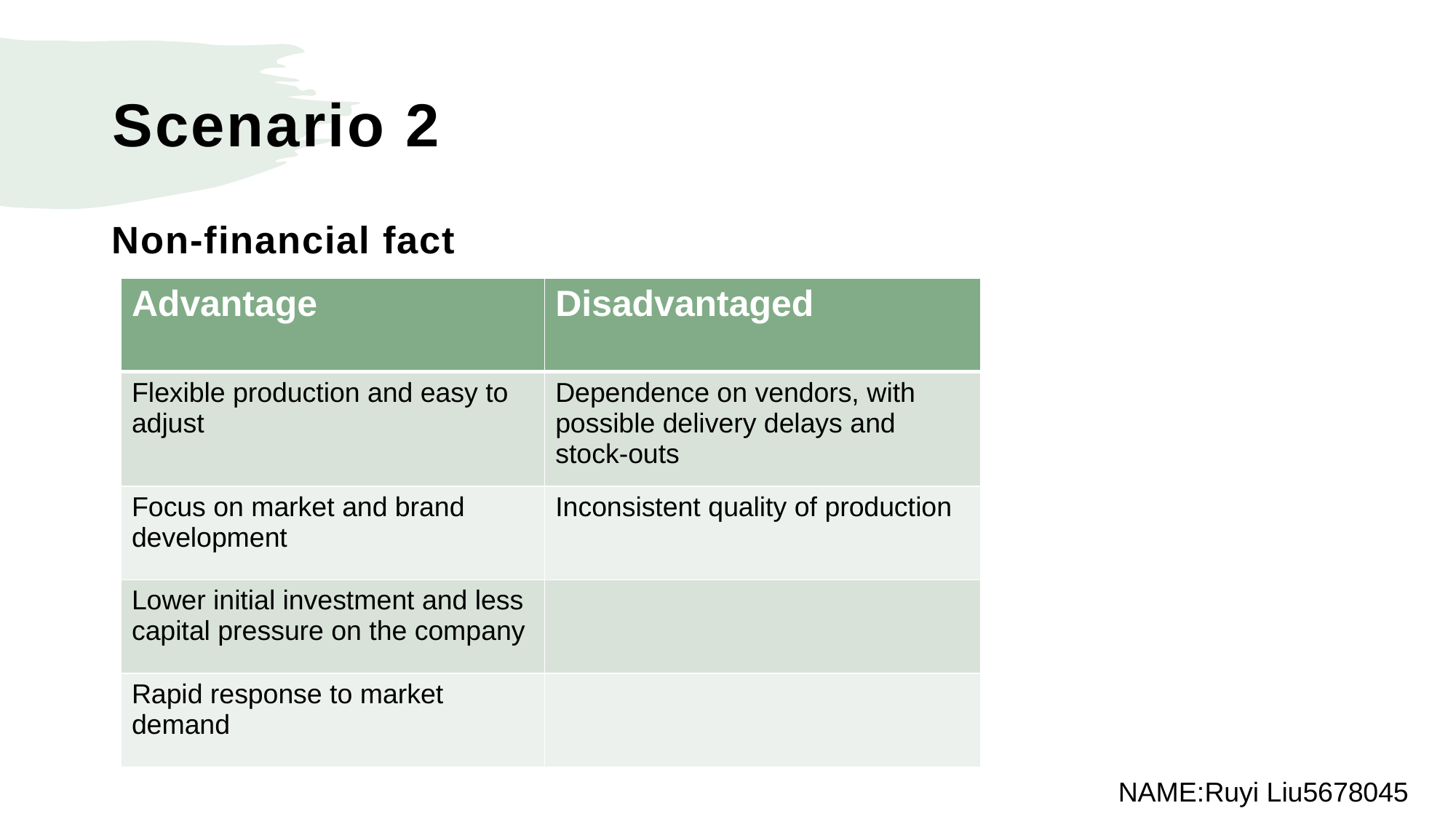

# Scenario 2
Non-financial fact
| Advantage | Disadvantaged |
| --- | --- |
| Flexible production and easy to adjust | Dependence on vendors, with possible delivery delays and stock-outs |
| Focus on market and brand development | Inconsistent quality of production |
| Lower initial investment and less capital pressure on the company |  |
| Rapid response to market demand |  |
NAME:Ruyi Liu5678045